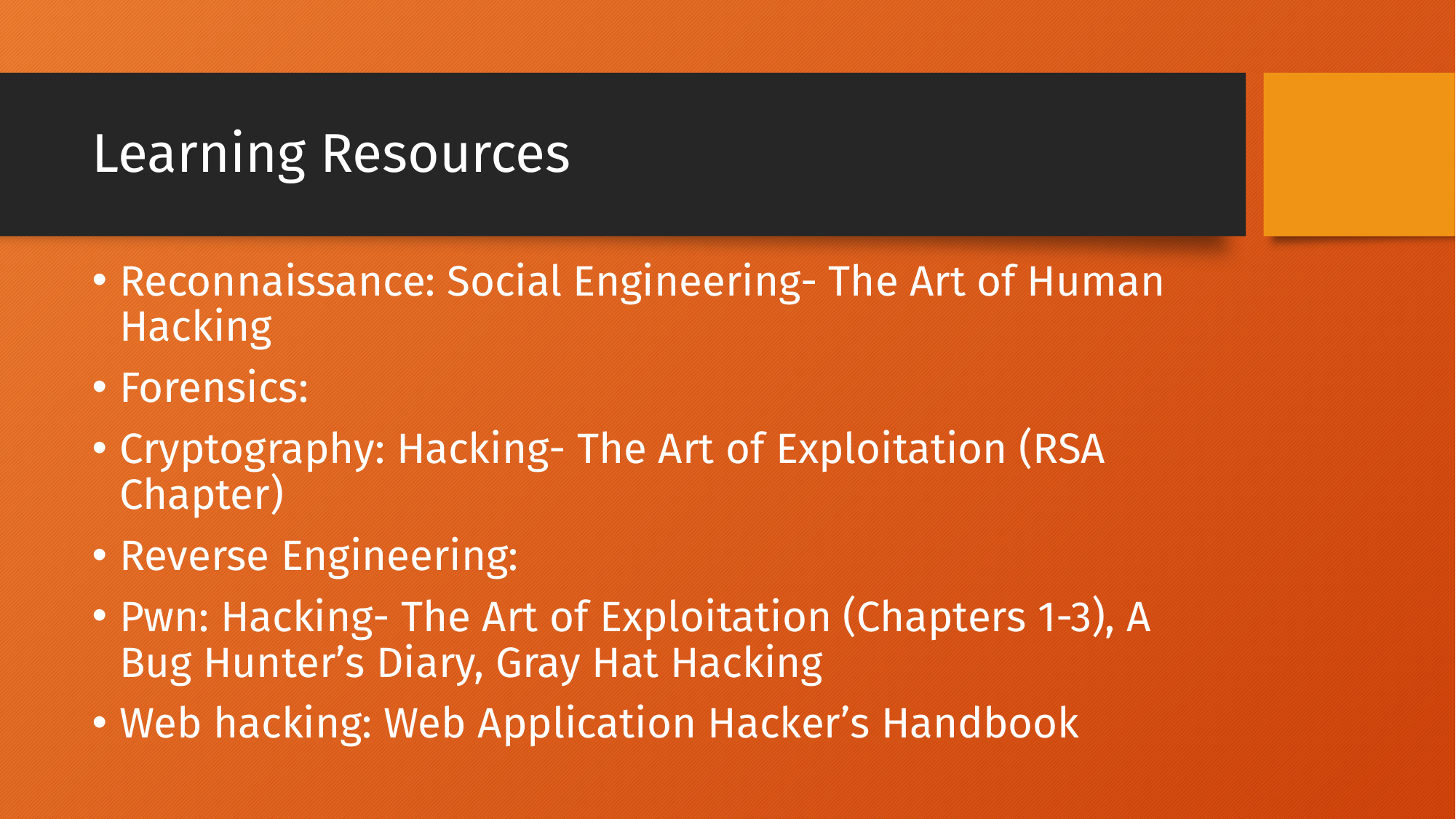

# Learning Resources
Reconnaissance: Social Engineering- The Art of Human Hacking
Forensics:
Cryptography: Hacking- The Art of Exploitation (RSA Chapter)
Reverse Engineering:
Pwn: Hacking- The Art of Exploitation (Chapters 1-3), A Bug Hunter’s Diary, Gray Hat Hacking
Web hacking: Web Application Hacker’s Handbook